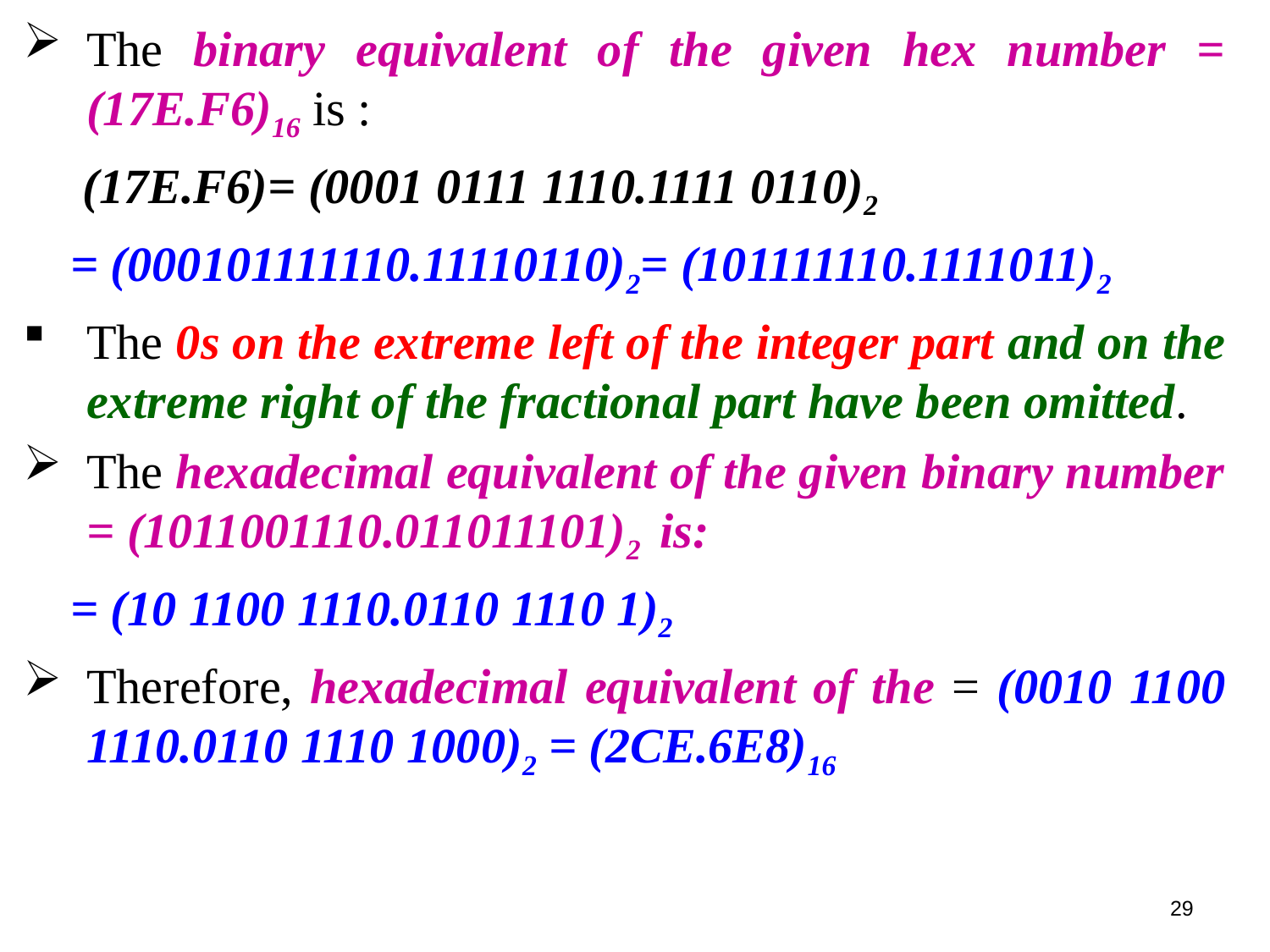

The binary equivalent of the given hex number = (17E.F6)16 is :
	 (17E.F6)= (0001 0111 1110.1111 0110)2
	= (000101111110.11110110)2= (101111110.1111011)2
The 0s on the extreme left of the integer part and on the extreme right of the fractional part have been omitted.
The hexadecimal equivalent of the given binary number = (1011001110.011011101)2  is:
	= (10 1100 1110.0110 1110 1)2
Therefore, hexadecimal equivalent of the = (0010 1100 1110.0110 1110 1000)2 = (2CE.6E8)16
29